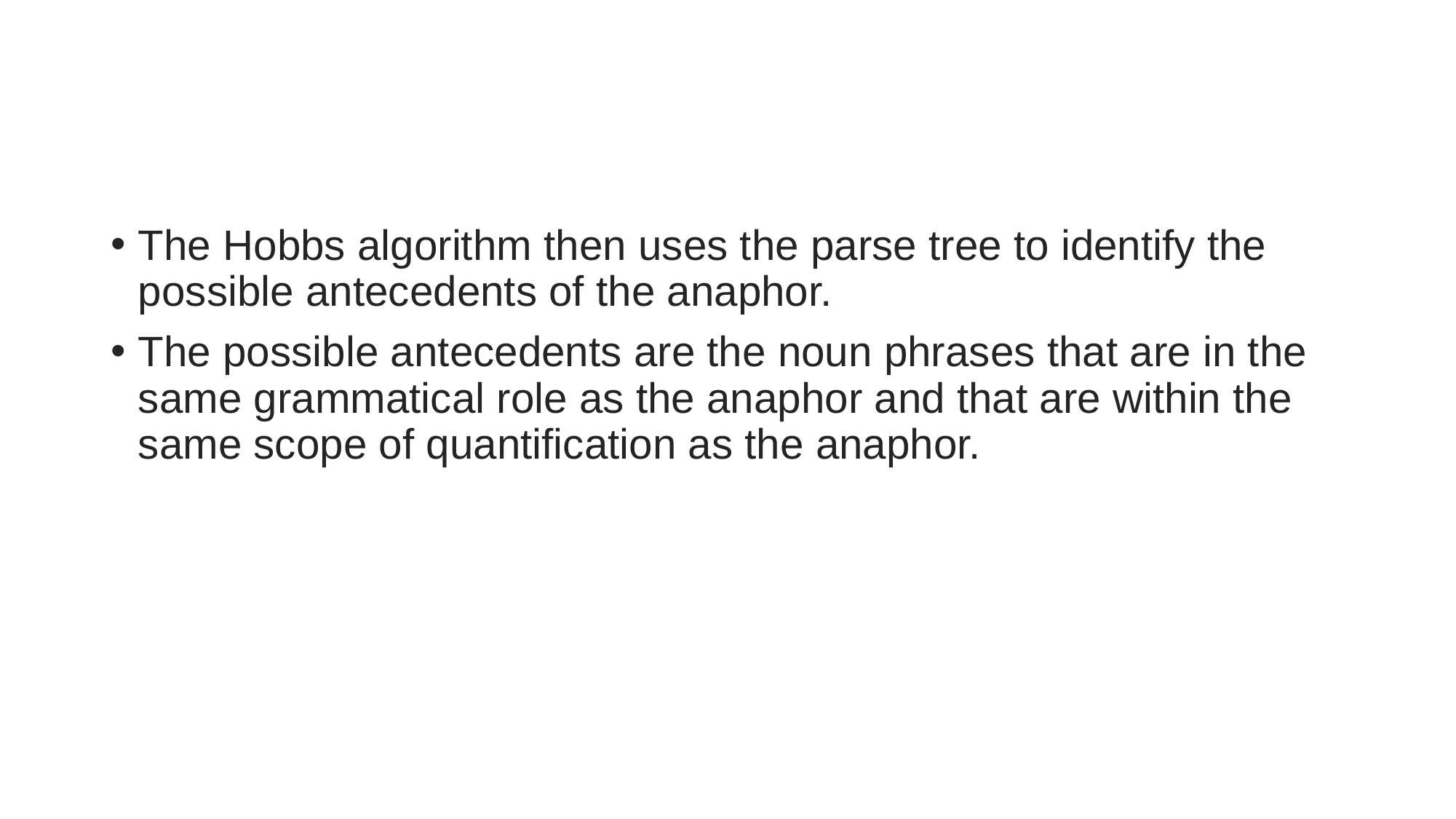

#
The Hobbs algorithm then uses the parse tree to identify the possible antecedents of the anaphor.
The possible antecedents are the noun phrases that are in the same grammatical role as the anaphor and that are within the same scope of quantification as the anaphor.